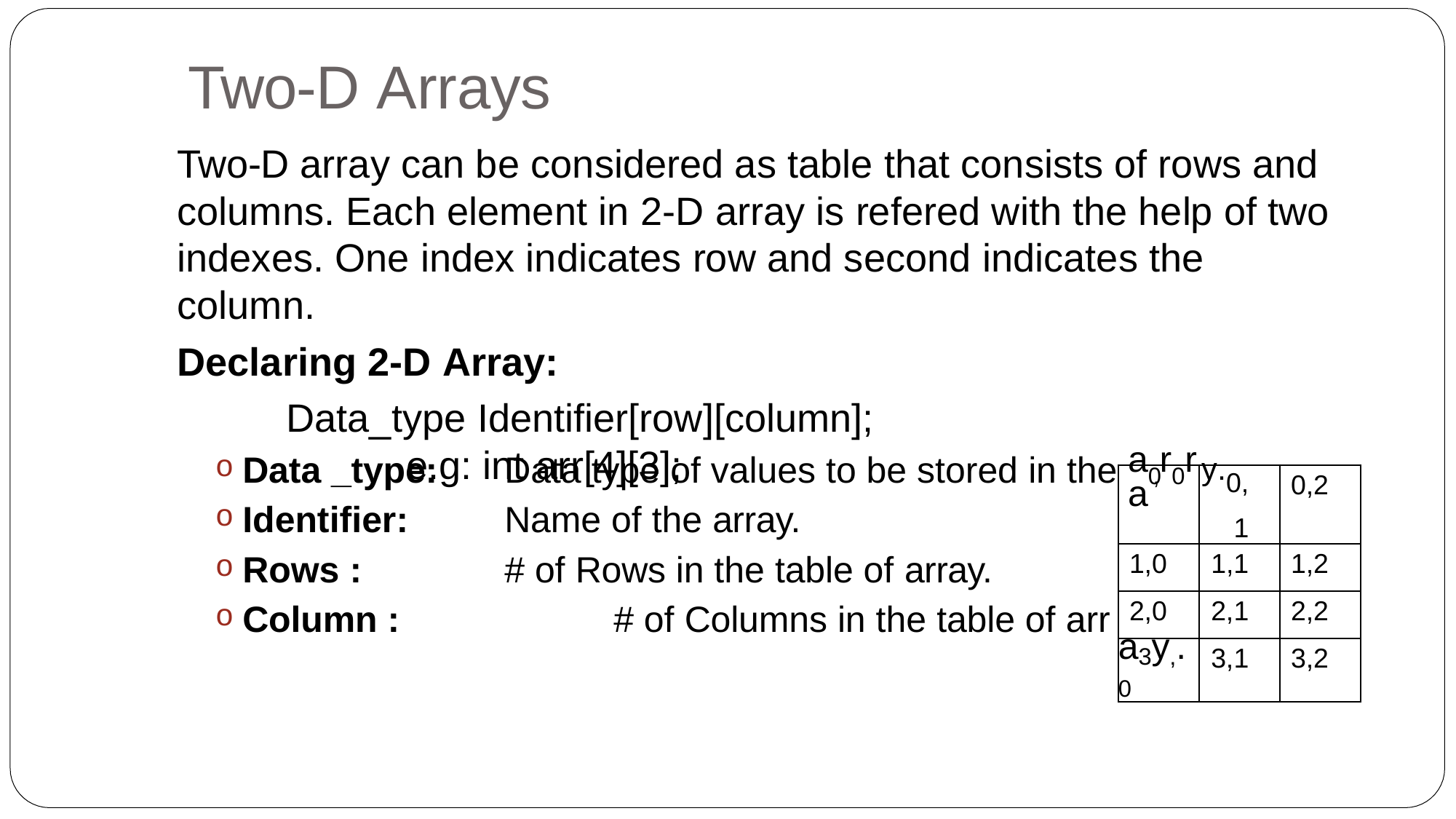

# Two-D Arrays
Two-D array can be considered as table that consists of rows and  columns. Each element in 2-D array is refered with the help of two  indexes. One index indicates row and second indicates the column.
Declaring 2-D Array:
Data_type Identifier[row][column];  e.g: int arr[4][3];
Data _type:
Identifier:
Rows :
Column :
Data type of values to be stored in the
| a0,r0ra | y.0,1 | 0,2 |
| --- | --- | --- |
| 1,0 | 1,1 | 1,2 |
| 2,0 | 2,1 | 2,2 |
| a3y,.0 | 3,1 | 3,2 |
Name of the array.
# of Rows in the table of array.
# of Columns in the table of arr